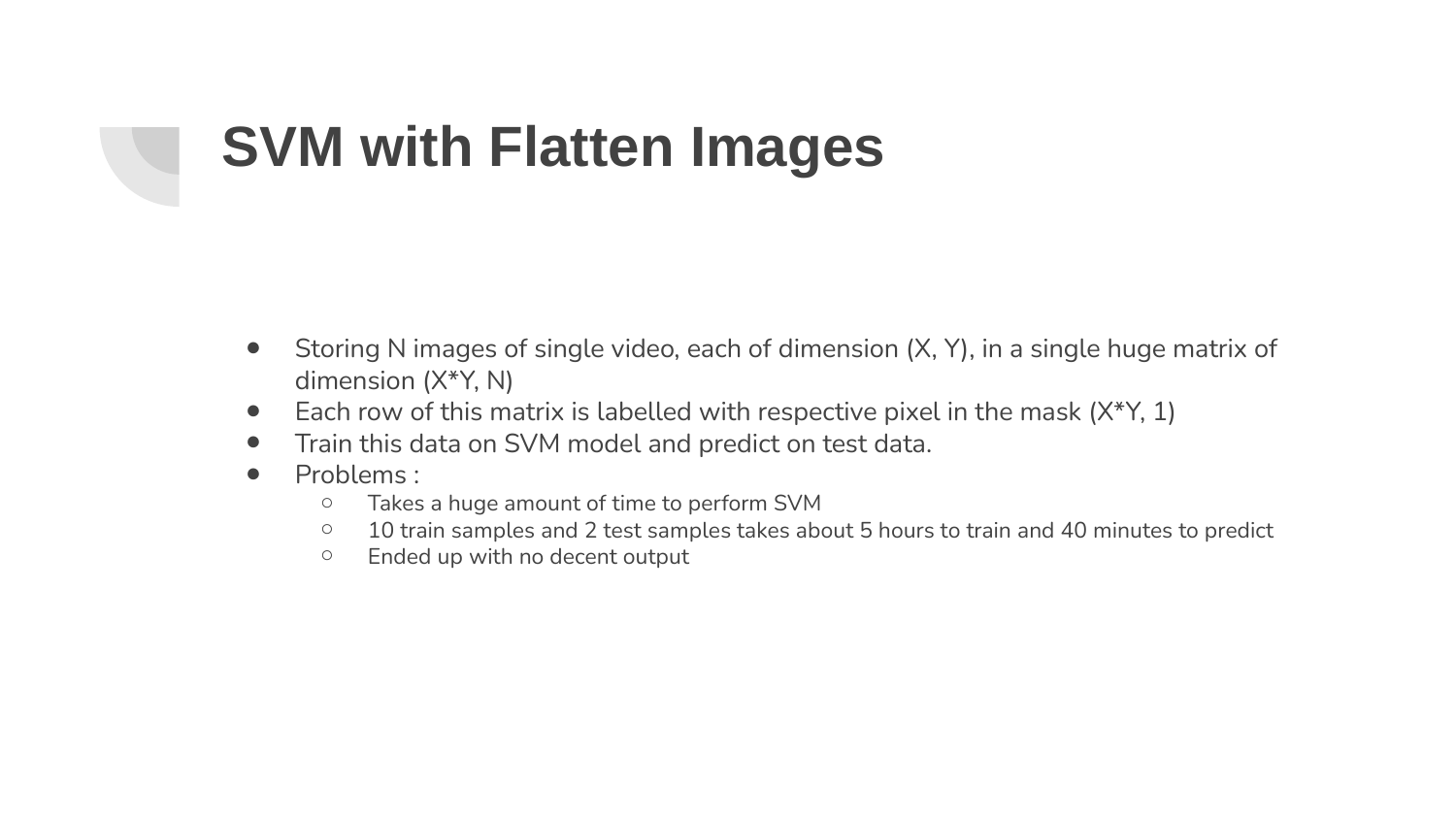

# SVM with Flatten Images
Storing N images of single video, each of dimension (X, Y), in a single huge matrix of dimension (X*Y, N)
Each row of this matrix is labelled with respective pixel in the mask (X*Y, 1)
Train this data on SVM model and predict on test data.
Problems :
Takes a huge amount of time to perform SVM
10 train samples and 2 test samples takes about 5 hours to train and 40 minutes to predict
Ended up with no decent output